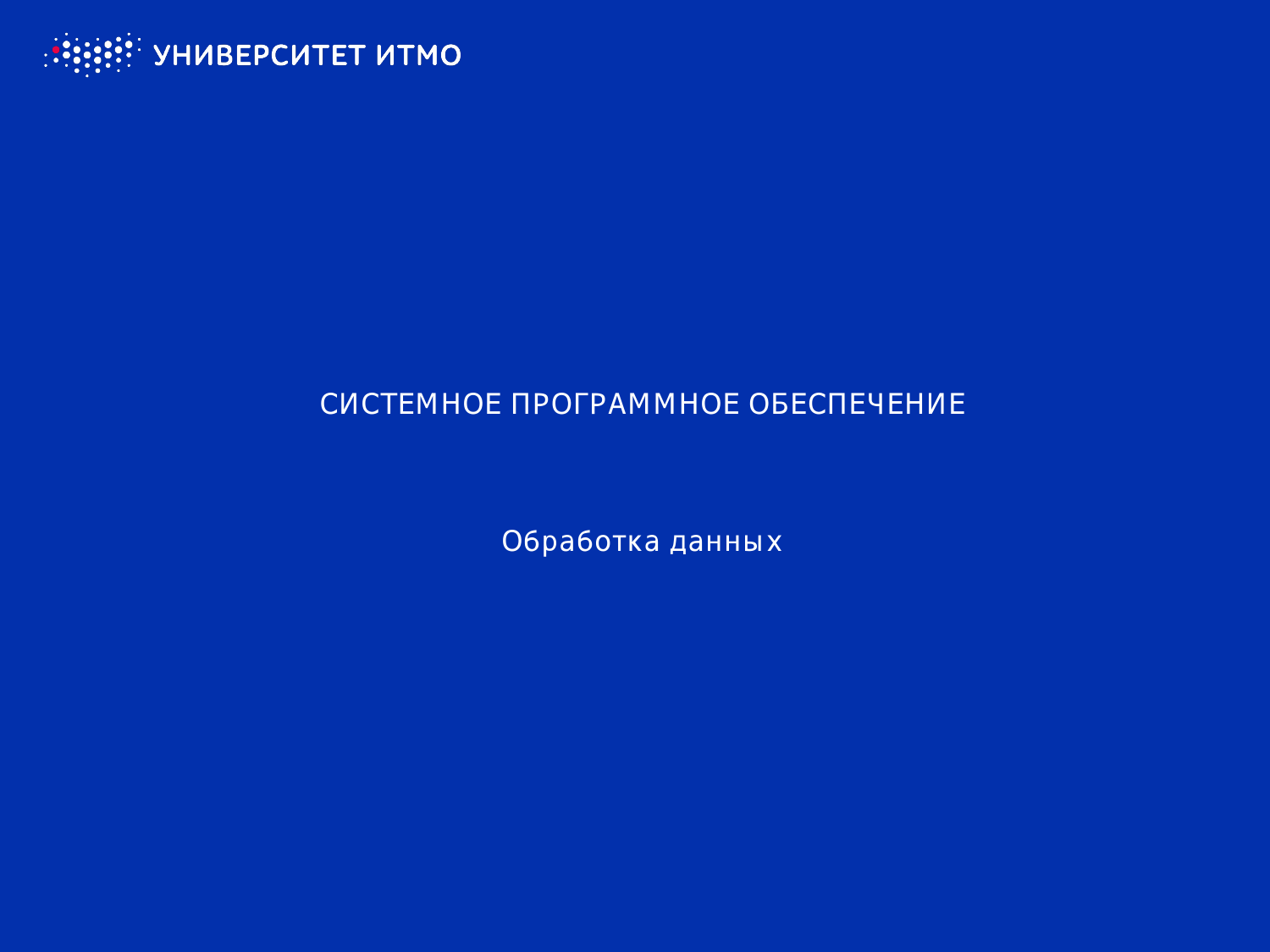

Аспирантура как уровень высшего образования

# СИСТЕМНОЕ ПРОГРАММНОЕ ОБЕСПЕЧЕНИЕ Обработка данных